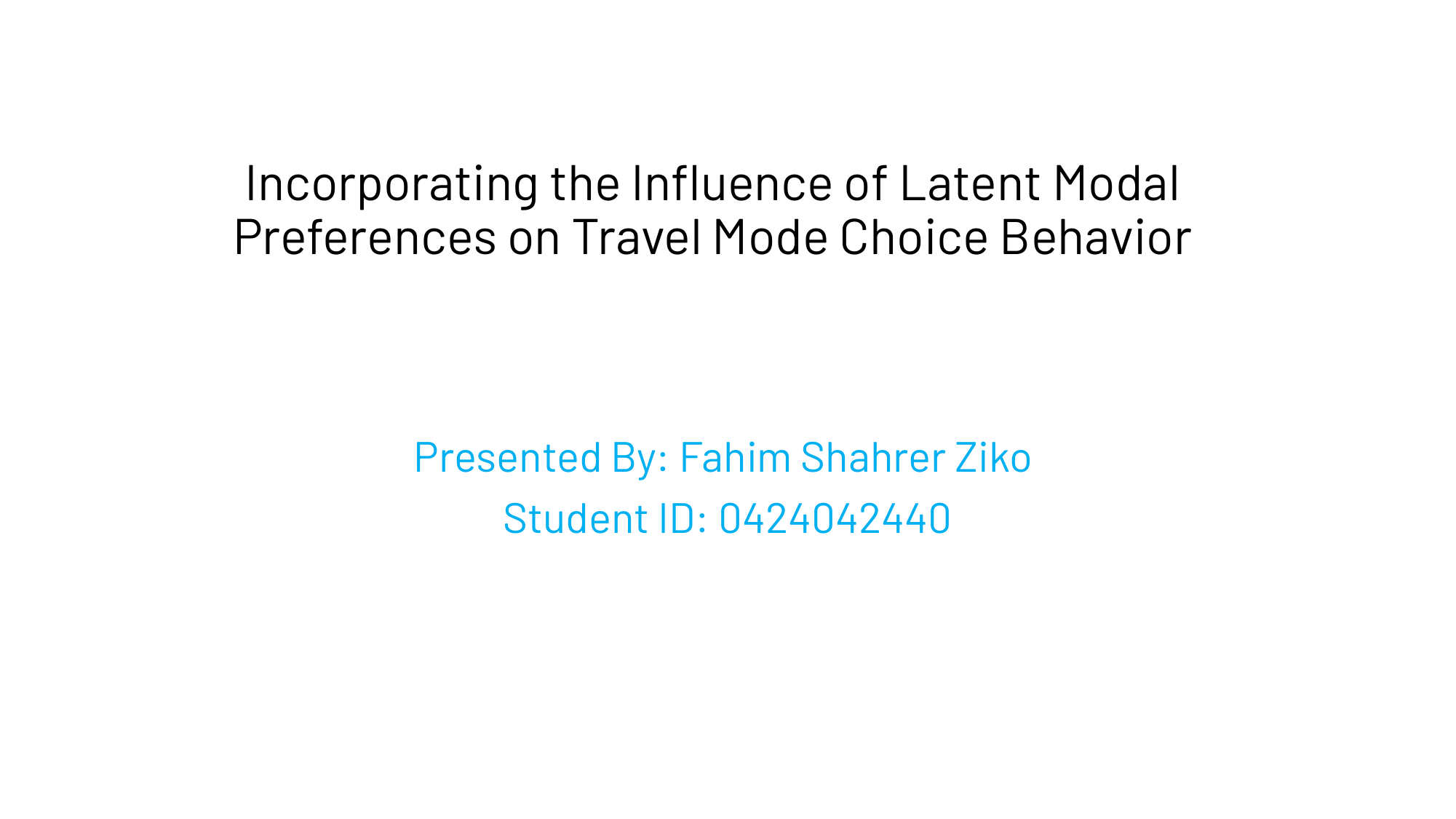

# Incorporating the Influence of Latent Modal Preferences on Travel Mode Choice Behavior
Presented By: Fahim Shahrer Ziko
Student ID: 0424042440